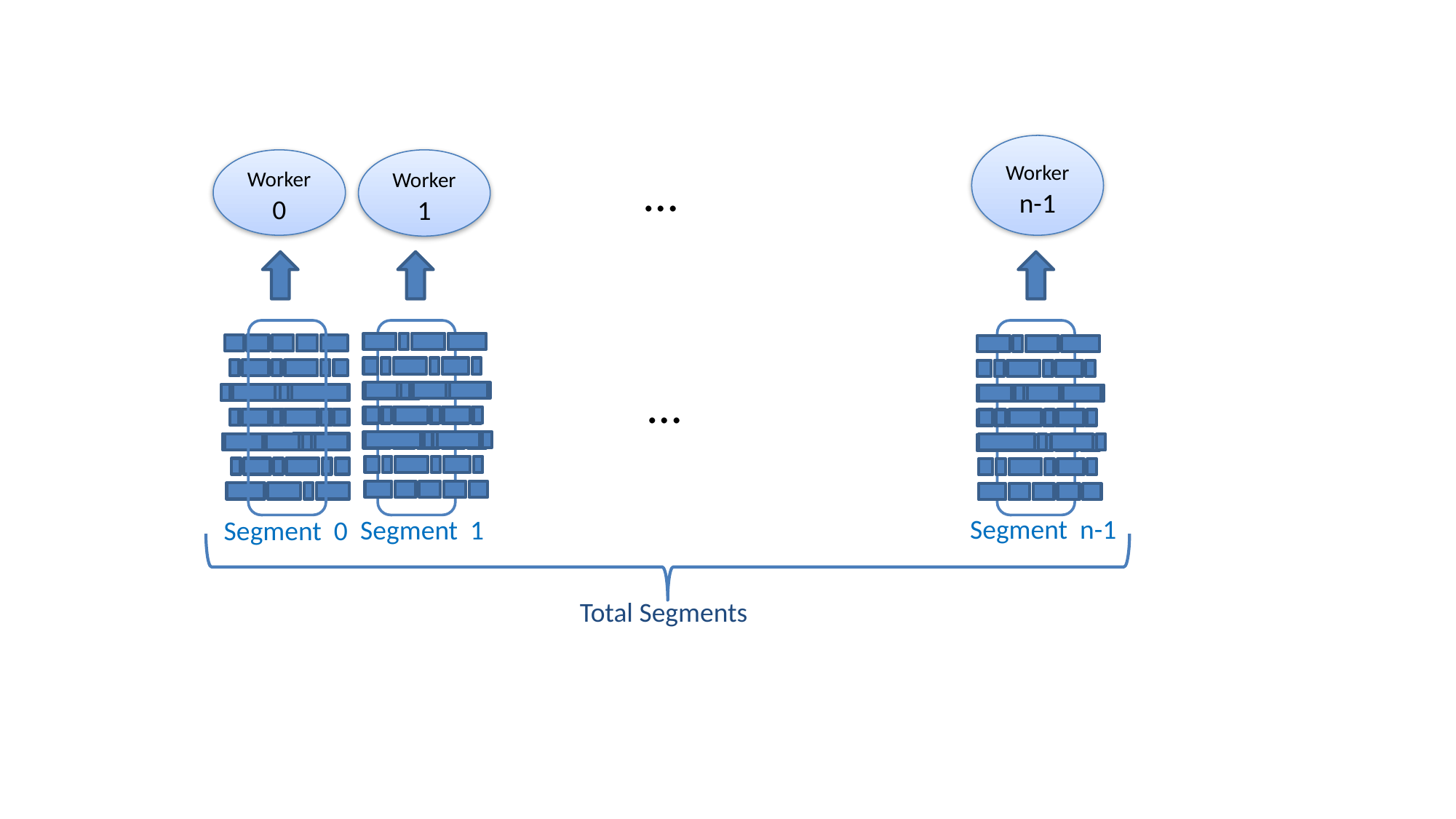

Worker n-1
Worker 0
Worker 1
…

…

Segment  n-1
Segment  1
Segment  0
Total Segments